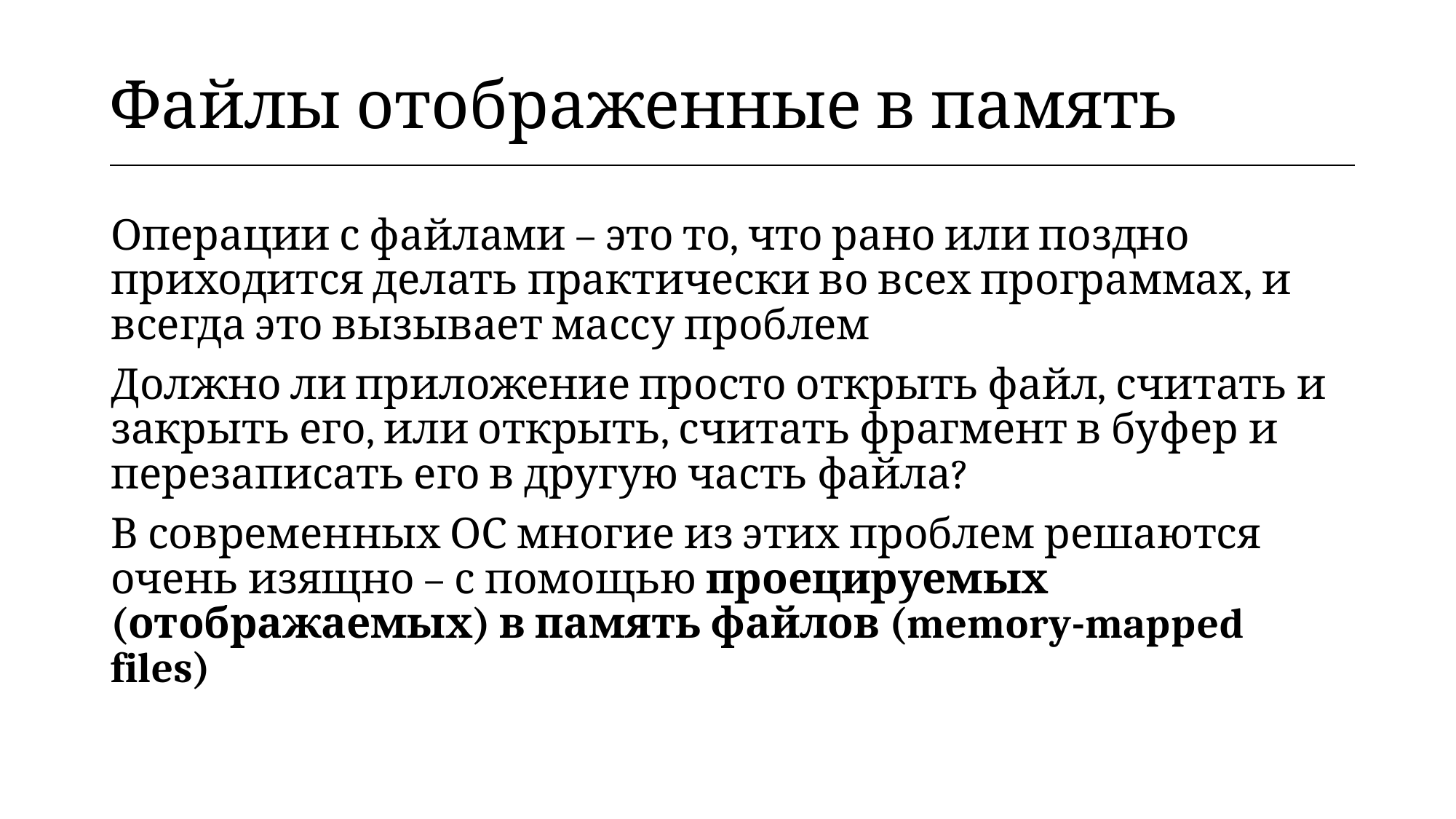

| Файлы отображенные в память |
| --- |
Операции с файлами – это то, что рано или поздно приходится делать практически во всех программах, и всегда это вызывает массу проблем
Должно ли приложение просто открыть файл, считать и закрыть его, или открыть, считать фрагмент в буфер и перезаписать его в другую часть файла?
В современных ОС многие из этих проблем решаются очень изящно – с помощью проецируемых (отображаемых) в память файлов (memory-mapped files)